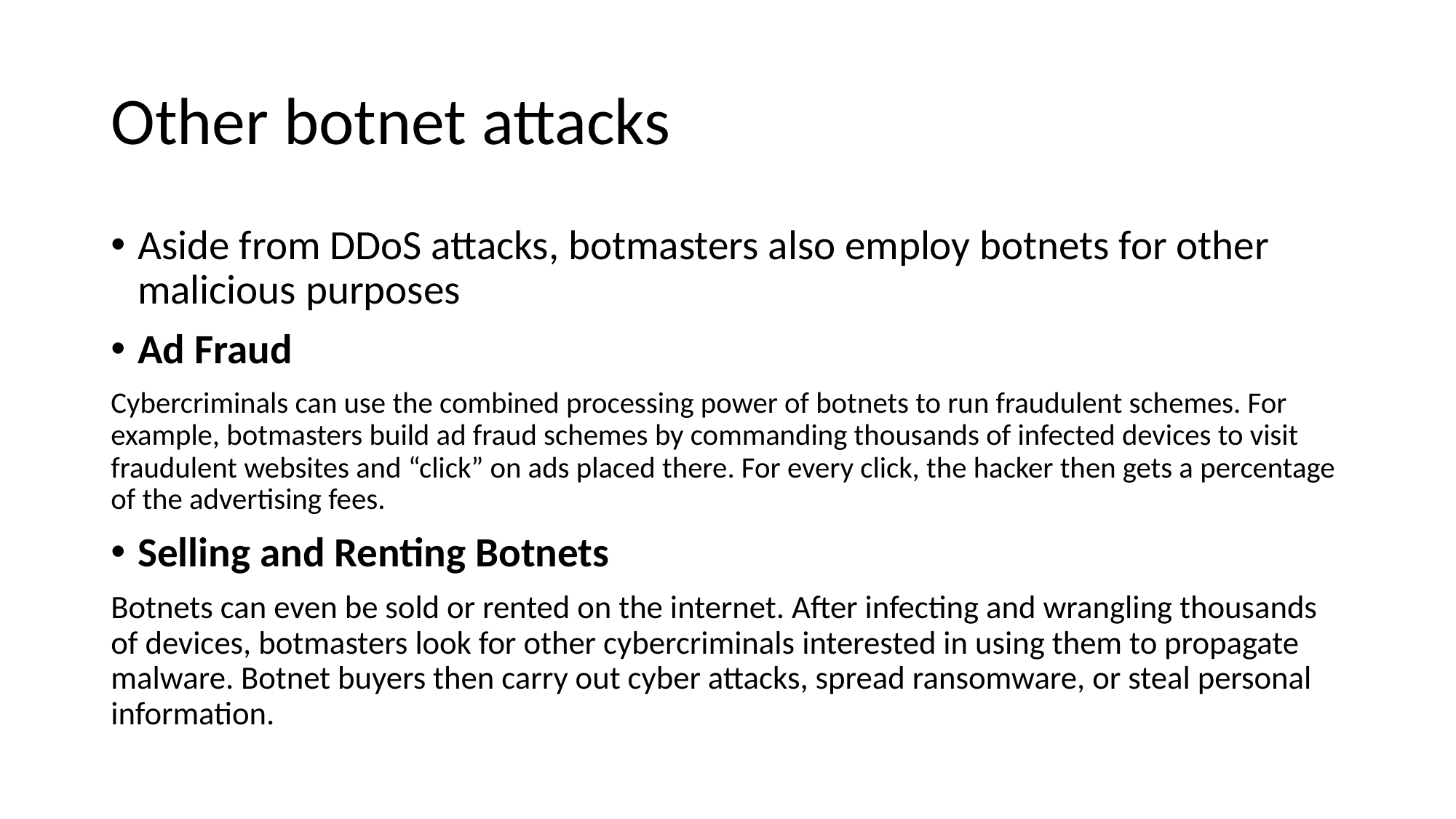

# Other botnet attacks
Aside from DDoS attacks, botmasters also employ botnets for other malicious purposes
Ad Fraud
Cybercriminals can use the combined processing power of botnets to run fraudulent schemes. For example, botmasters build ad fraud schemes by commanding thousands of infected devices to visit fraudulent websites and “click” on ads placed there. For every click, the hacker then gets a percentage of the advertising fees.
Selling and Renting Botnets
Botnets can even be sold or rented on the internet. After infecting and wrangling thousands of devices, botmasters look for other cybercriminals interested in using them to propagate malware. Botnet buyers then carry out cyber attacks, spread ransomware, or steal personal information.